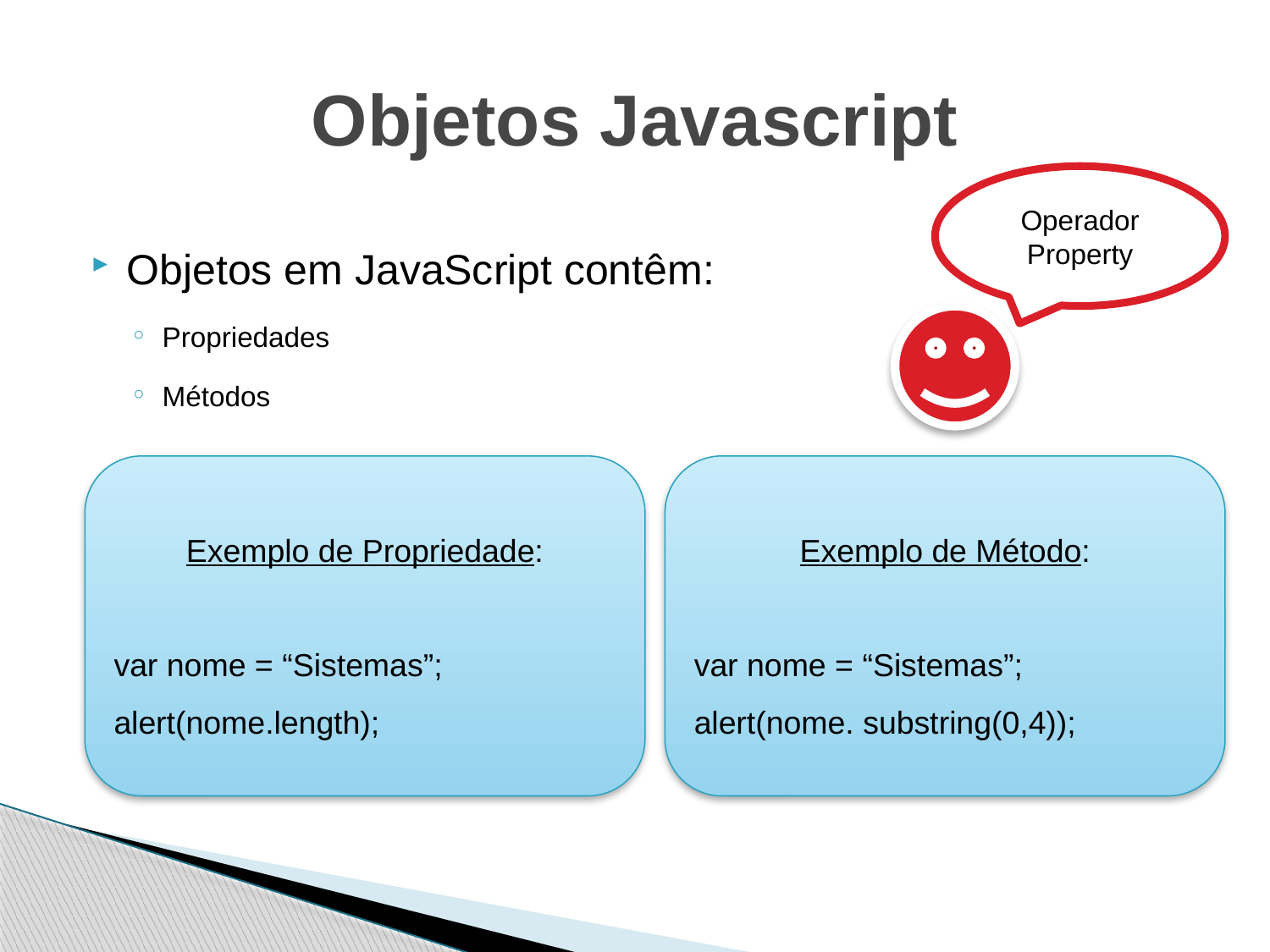

# Objetos Javascript
Operador
Property
Objetos em JavaScript contêm:
Propriedades
Métodos

Exemplo de Propriedade:

var nome = “Sistemas”;
alert(nome.length);
Exemplo de Método:

var nome = “Sistemas”;
alert(nome. substring(0,4));